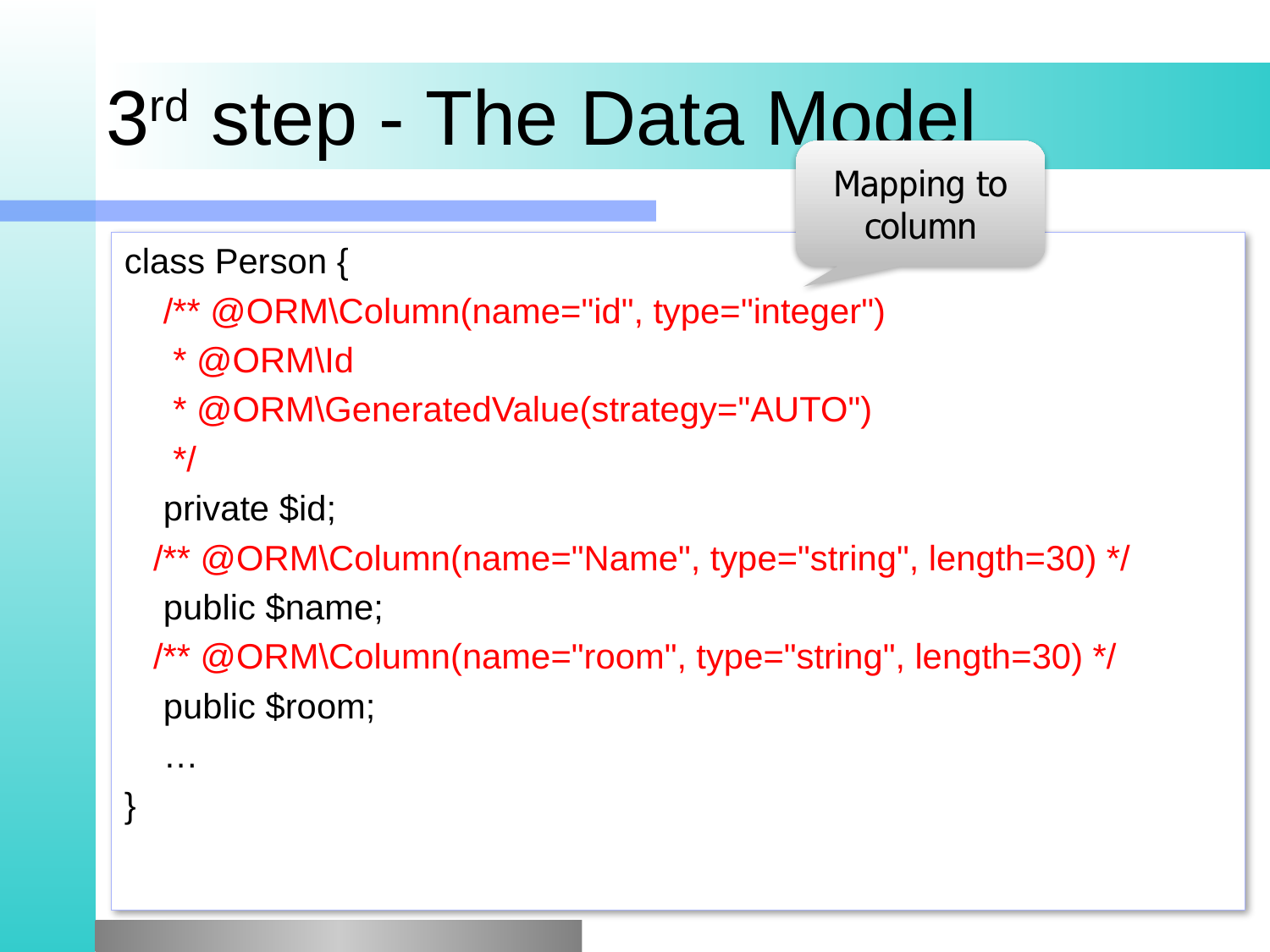

# 3rd step - The Data Model
Mapping to column
class Person {
    /** @ORM\Column(name="id", type="integer")
     * @ORM\Id
     * @ORM\GeneratedValue(strategy="AUTO")
     */
    private $id;
   /** @ORM\Column(name="Name", type="string", length=30) */
    public $name;
   /** @ORM\Column(name="room", type="string", length=30) */
    public $room;
    …
}